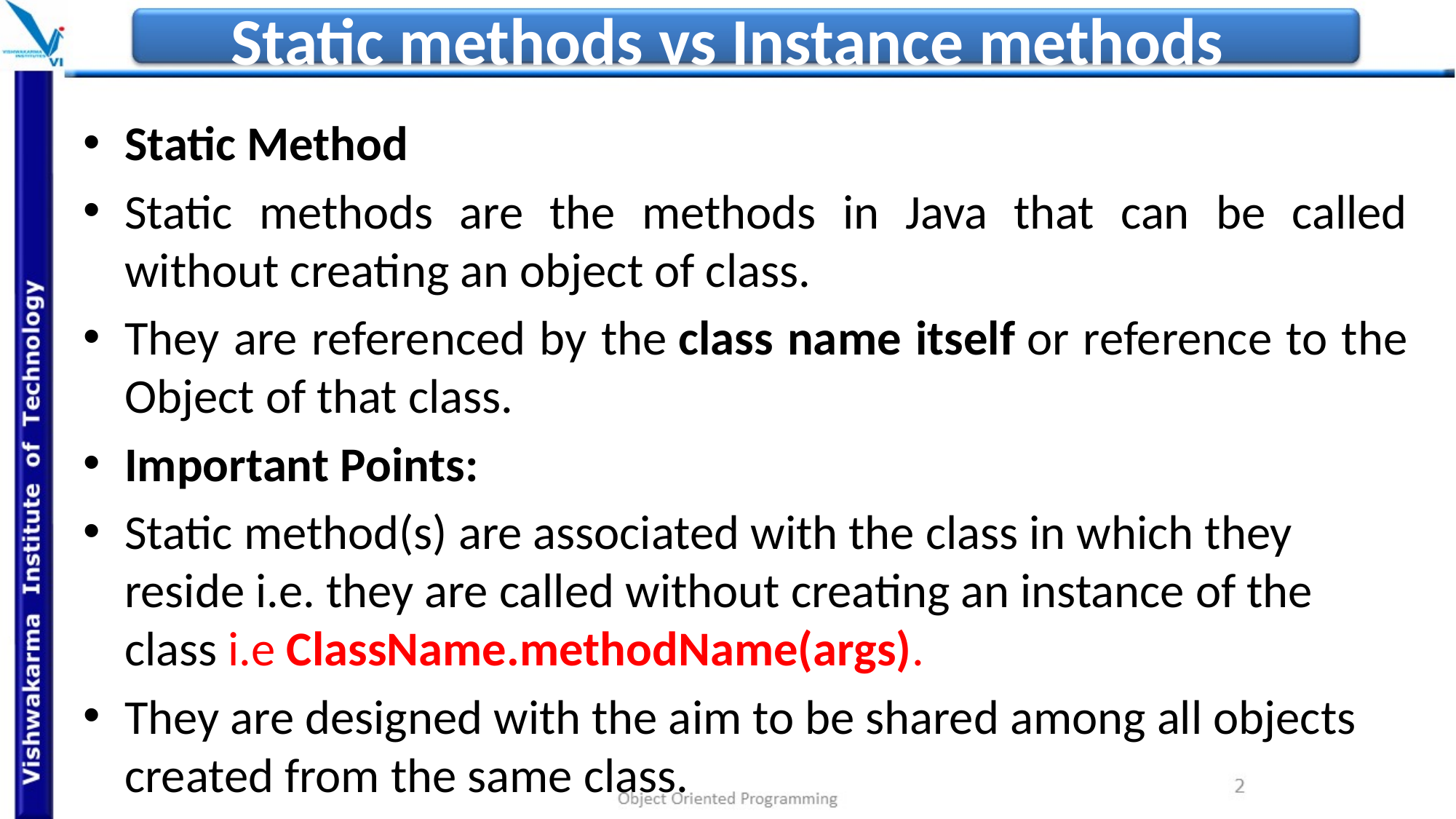

# Static methods vs Instance methods
Static Method
Static methods are the methods in Java that can be called without creating an object of class.
They are referenced by the class name itself or reference to the Object of that class.
Important Points:
Static method(s) are associated with the class in which they reside i.e. they are called without creating an instance of the class i.e ClassName.methodName(args).
They are designed with the aim to be shared among all objects created from the same class.